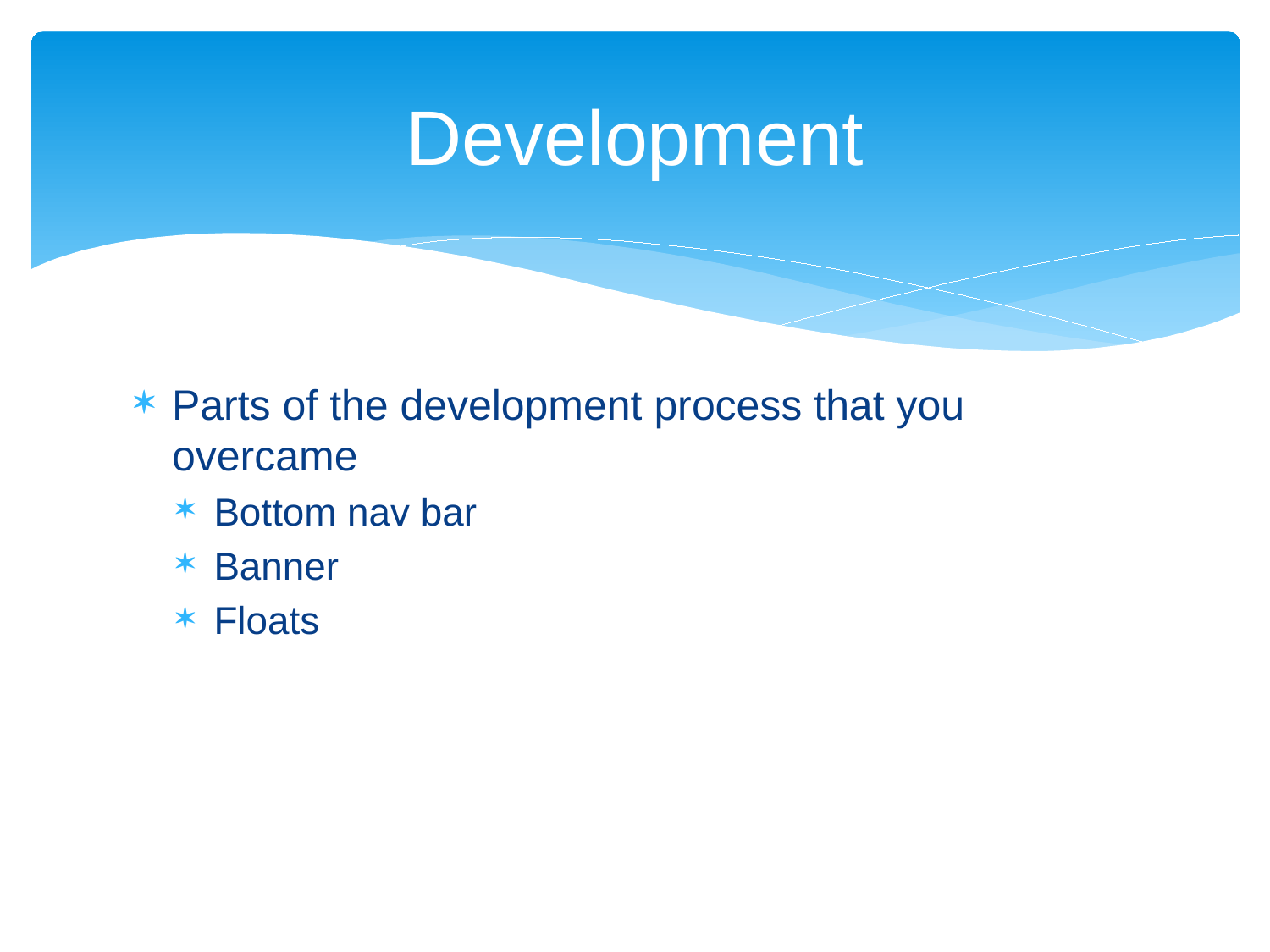

# Development
Parts of the development process that you overcame
Bottom nav bar
Banner
Floats